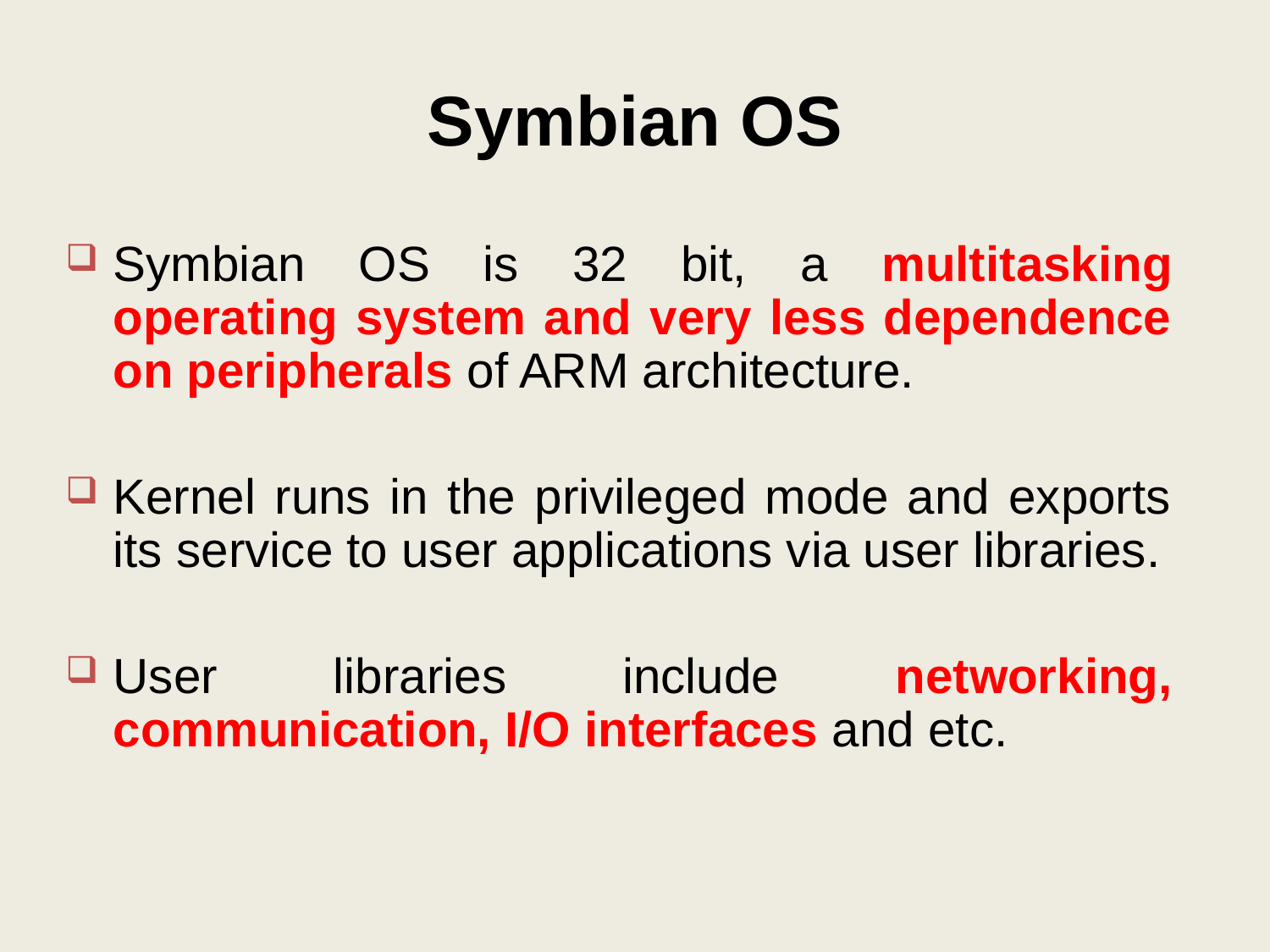

# Symbian OS
Symbian OS is 32 bit, a multitasking operating system and very less dependence on peripherals of ARM architecture.

Kernel runs in the privileged mode and exports its service to user applications via user libraries.

User libraries include networking, communication, I/O interfaces and etc.